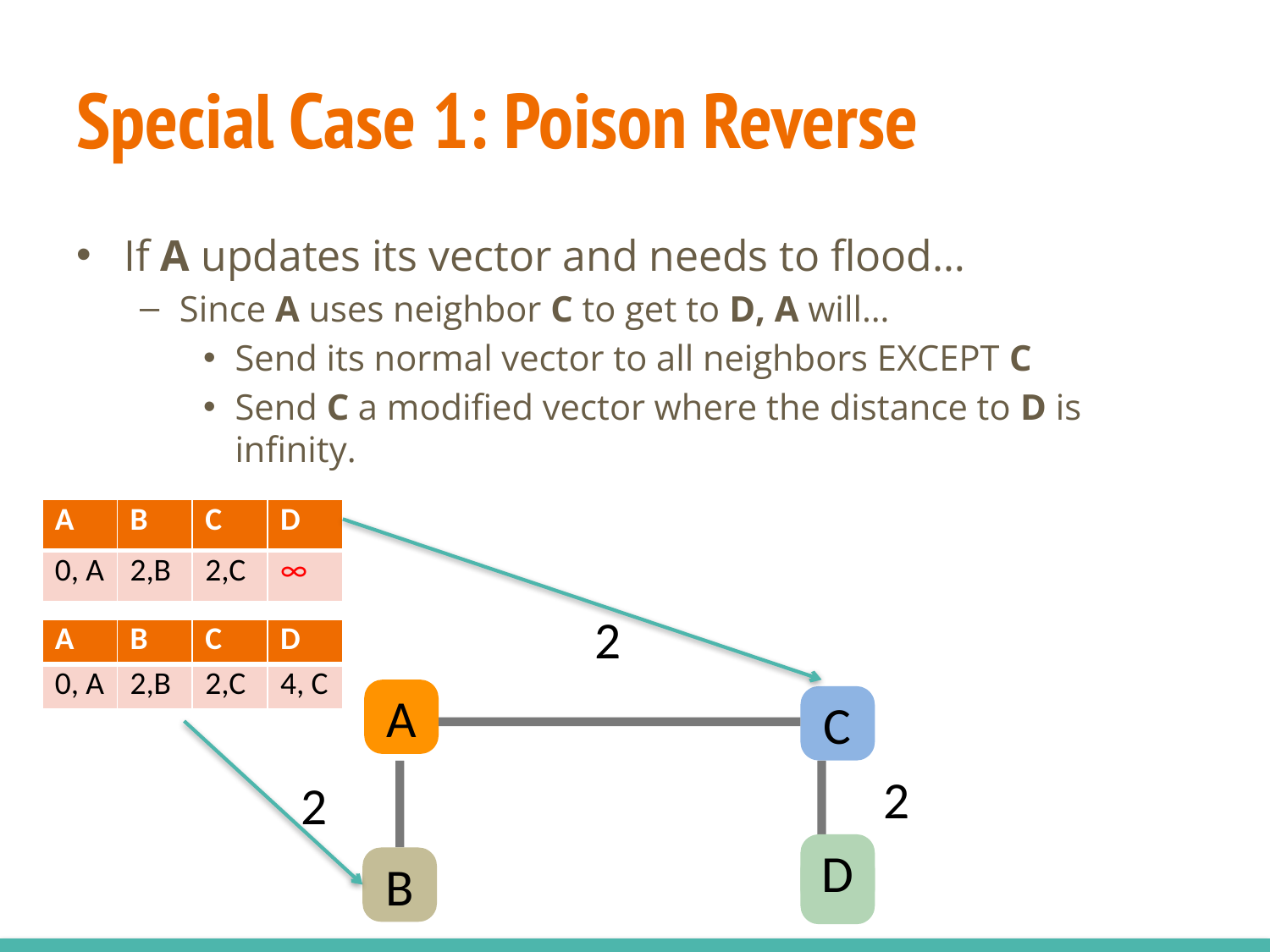

# Special Case 1: Poison Reverse
If A updates its vector and needs to flood…
Since A uses neighbor C to get to D, A will…
Send its normal vector to all neighbors EXCEPT C
Send C a modified vector where the distance to D is infinity.
| A | B | C | D |
| --- | --- | --- | --- |
| 0, A | 2,B | 2,C | ∞ |
2
| A | B | C | D |
| --- | --- | --- | --- |
| 0, A | 2,B | 2,C | 4, C |
A
C

2
2
D
B
D